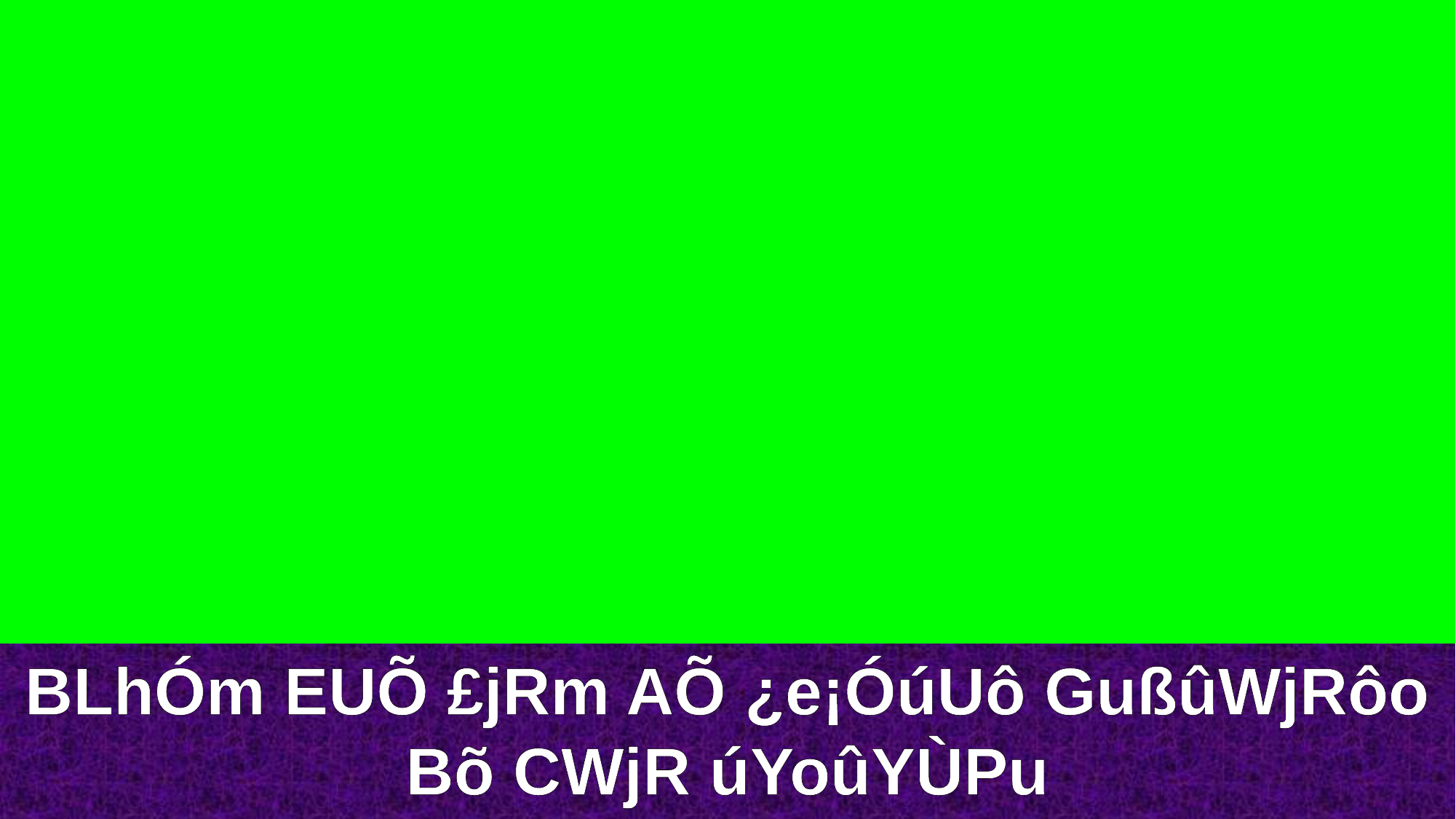

BLhÓm EUÕ £jRm AÕ ¿e¡ÓúUô GußûWjRôo Bõ CWjR úYoûYÙPu